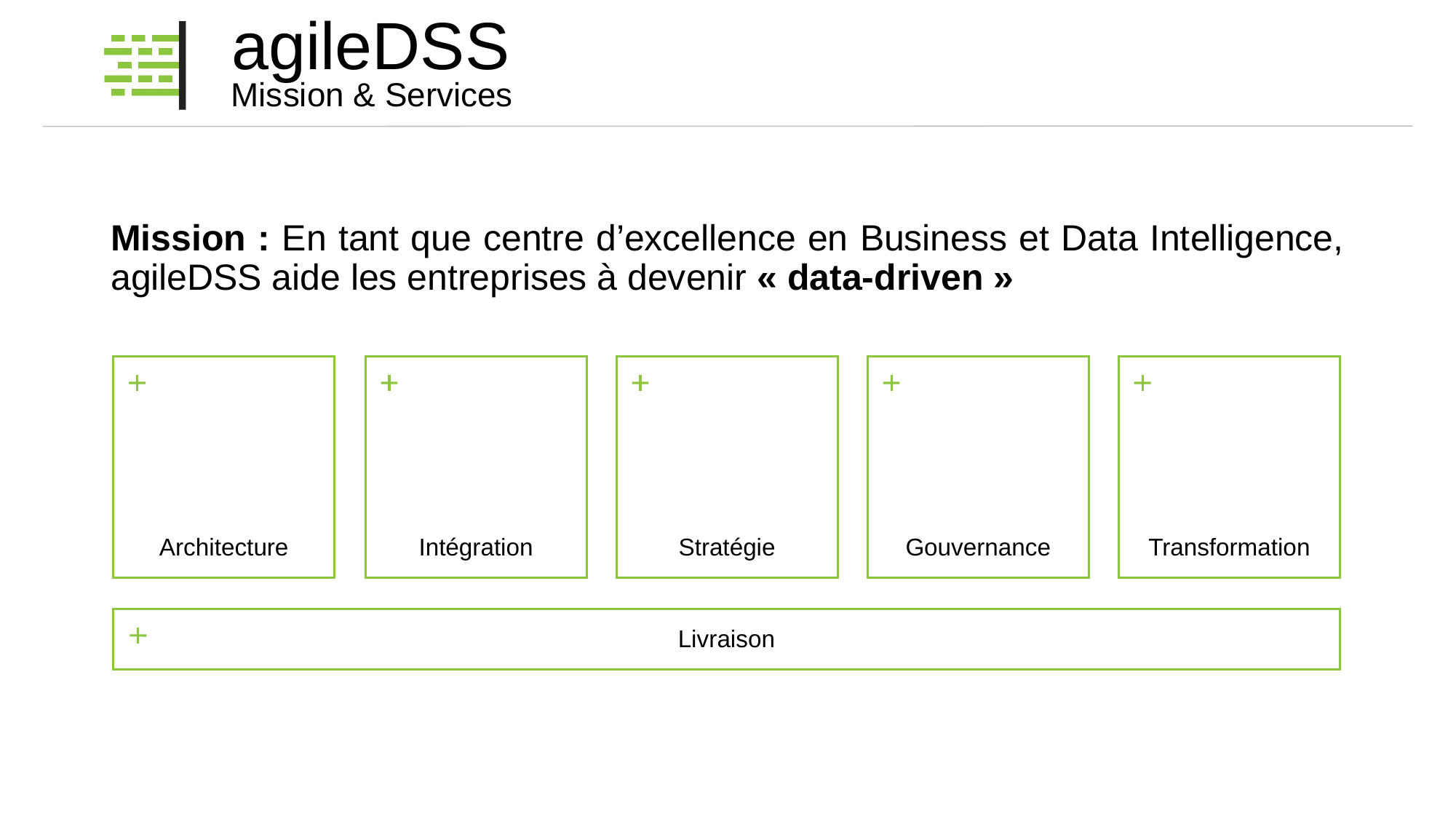

# agileDSS
Mission & Services
Mission : En tant que centre d’excellence en Business et Data Intelligence, agileDSS aide les entreprises à devenir « data-driven »
Architecture
Transformation
Intégration
Stratégie
Gouvernance
Livraison